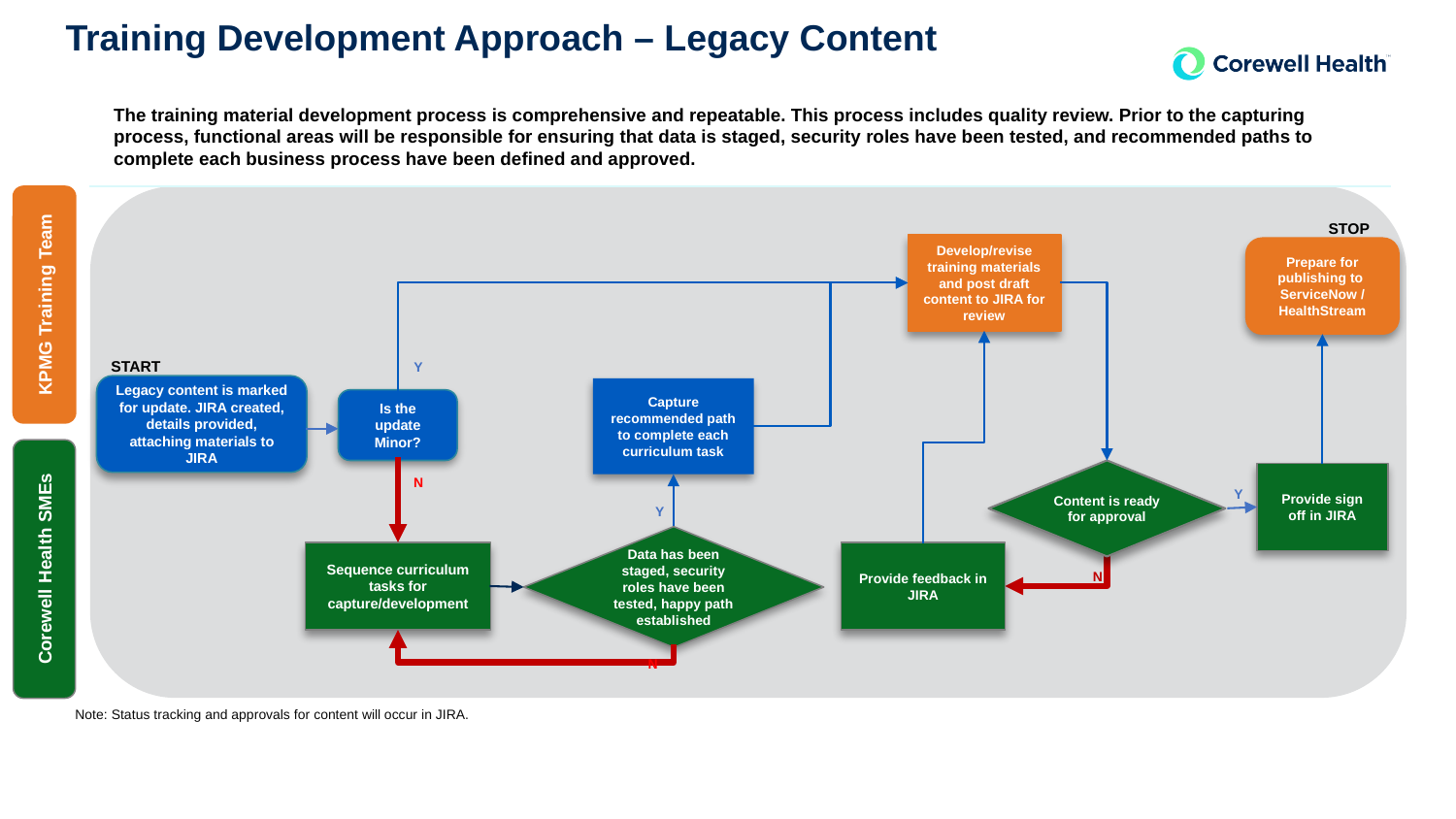

# Training Development Approach – Legacy Content
The training material development process is comprehensive and repeatable. This process includes quality review. Prior to the capturing process, functional areas will be responsible for ensuring that data is staged, security roles have been tested, and recommended paths to complete each business process have been defined and approved.

KPMG Training Team
STOP
Develop/revise training materials and post draft content to JIRA for review
Prepare for publishing to  ServiceNow / HealthStream
START
Y
Legacy content is marked for update. JIRA created, details provided, attaching materials to JIRA
Capture recommended path to complete each curriculum task
Is the update Minor?
Corewell Health SMEs
Content is ready for approval
Provide sign off in JIRA
N
Y
Y
Data has been staged, security roles have been tested, happy path established
Sequence curriculum tasks for capture/development
Provide feedback in JIRA
N
N
Note: Status tracking and approvals for content will occur in JIRA.